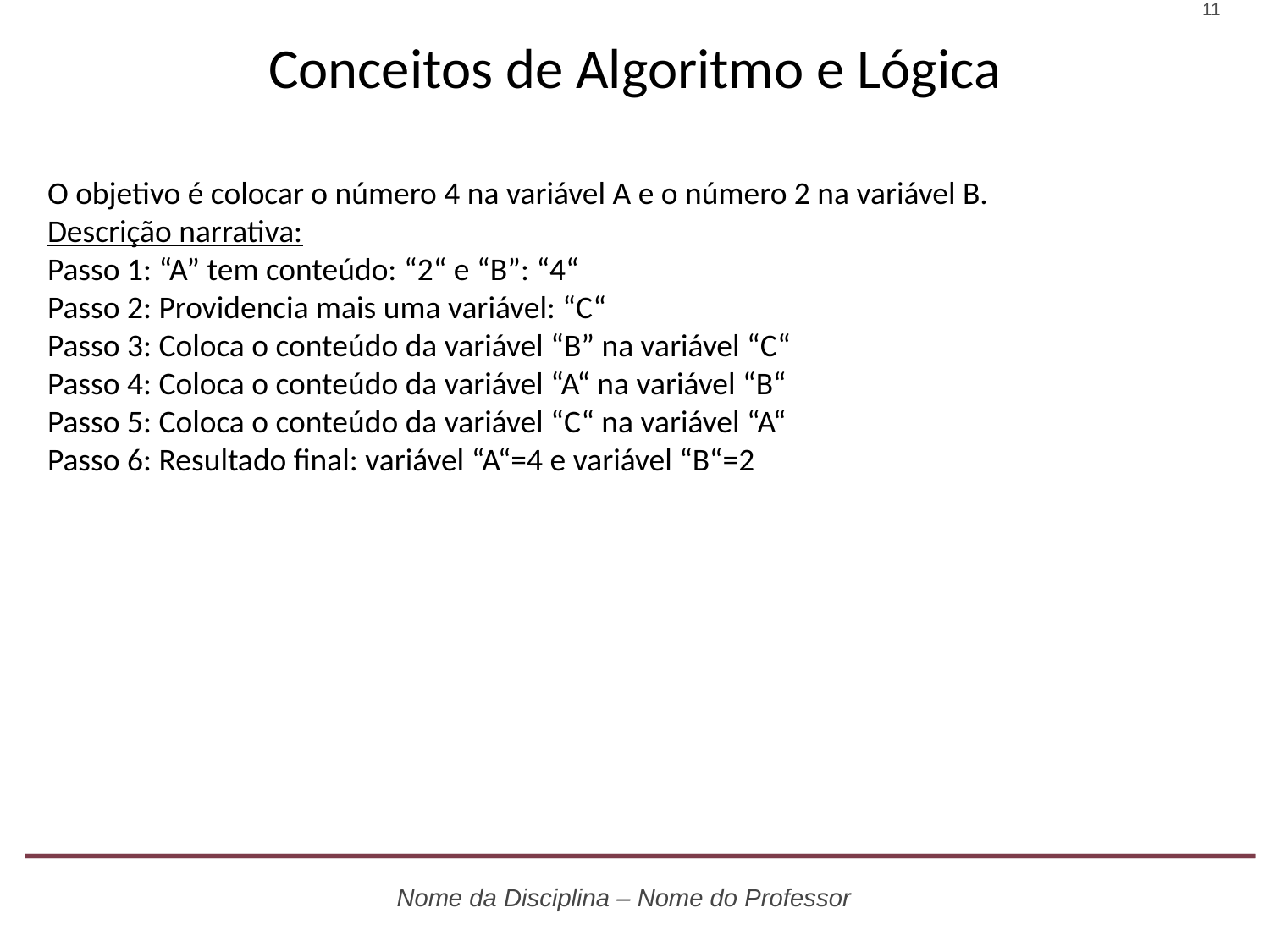

Conceitos de Algoritmo e Lógica
O objetivo é colocar o número 4 na variável A e o número 2 na variável B.
Descrição narrativa:
Passo 1: “A” tem conteúdo: “2“ e “B”: “4“
Passo 2: Providencia mais uma variável: “C“
Passo 3: Coloca o conteúdo da variável “B” na variável “C“
Passo 4: Coloca o conteúdo da variável “A“ na variável “B“
Passo 5: Coloca o conteúdo da variável “C“ na variável “A“
Passo 6: Resultado final: variável “A“=4 e variável “B“=2